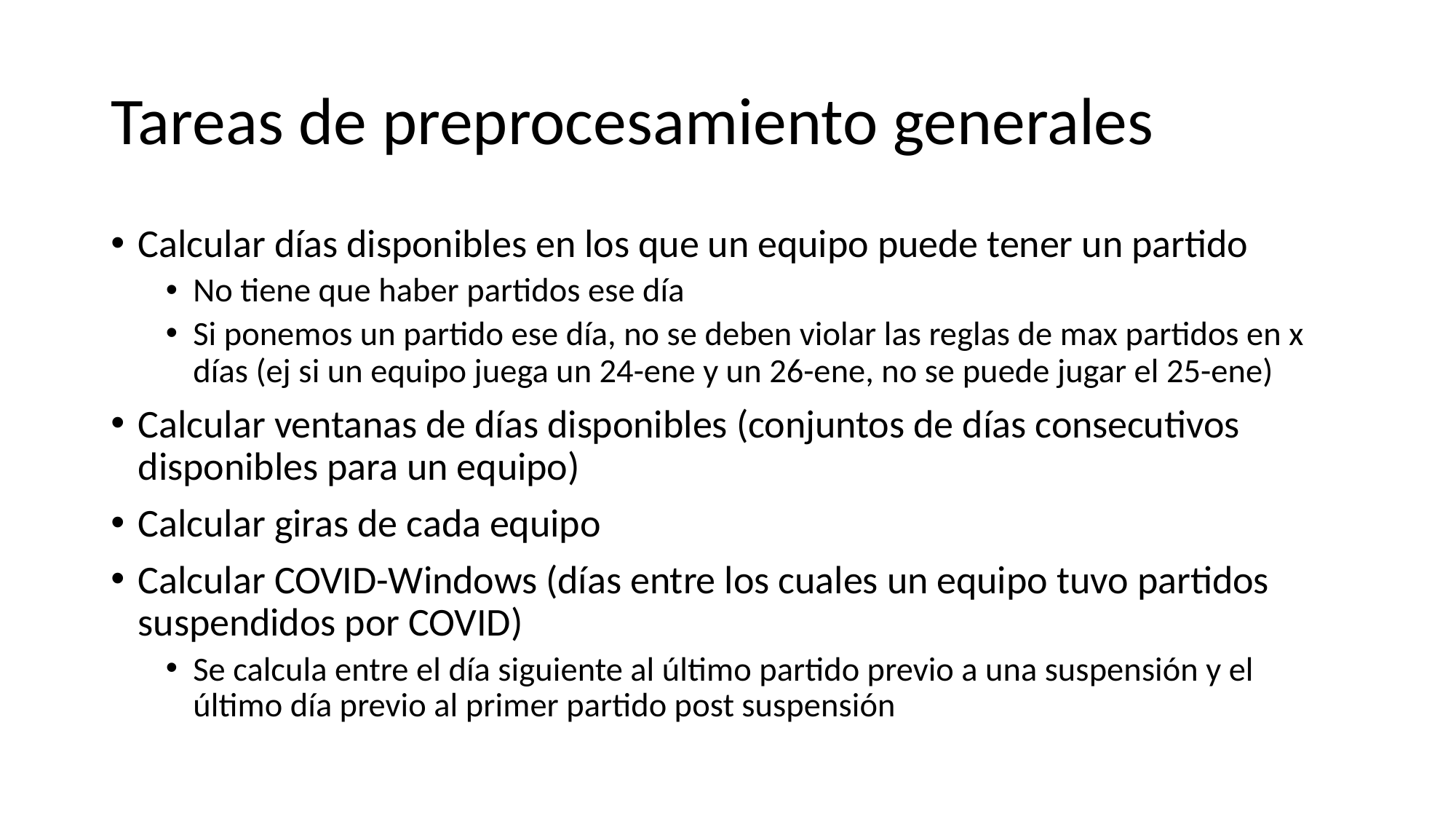

# Tareas de preprocesamiento generales
Calcular días disponibles en los que un equipo puede tener un partido
No tiene que haber partidos ese día
Si ponemos un partido ese día, no se deben violar las reglas de max partidos en x días (ej si un equipo juega un 24-ene y un 26-ene, no se puede jugar el 25-ene)
Calcular ventanas de días disponibles (conjuntos de días consecutivos disponibles para un equipo)
Calcular giras de cada equipo
Calcular COVID-Windows (días entre los cuales un equipo tuvo partidos suspendidos por COVID)
Se calcula entre el día siguiente al último partido previo a una suspensión y el último día previo al primer partido post suspensión